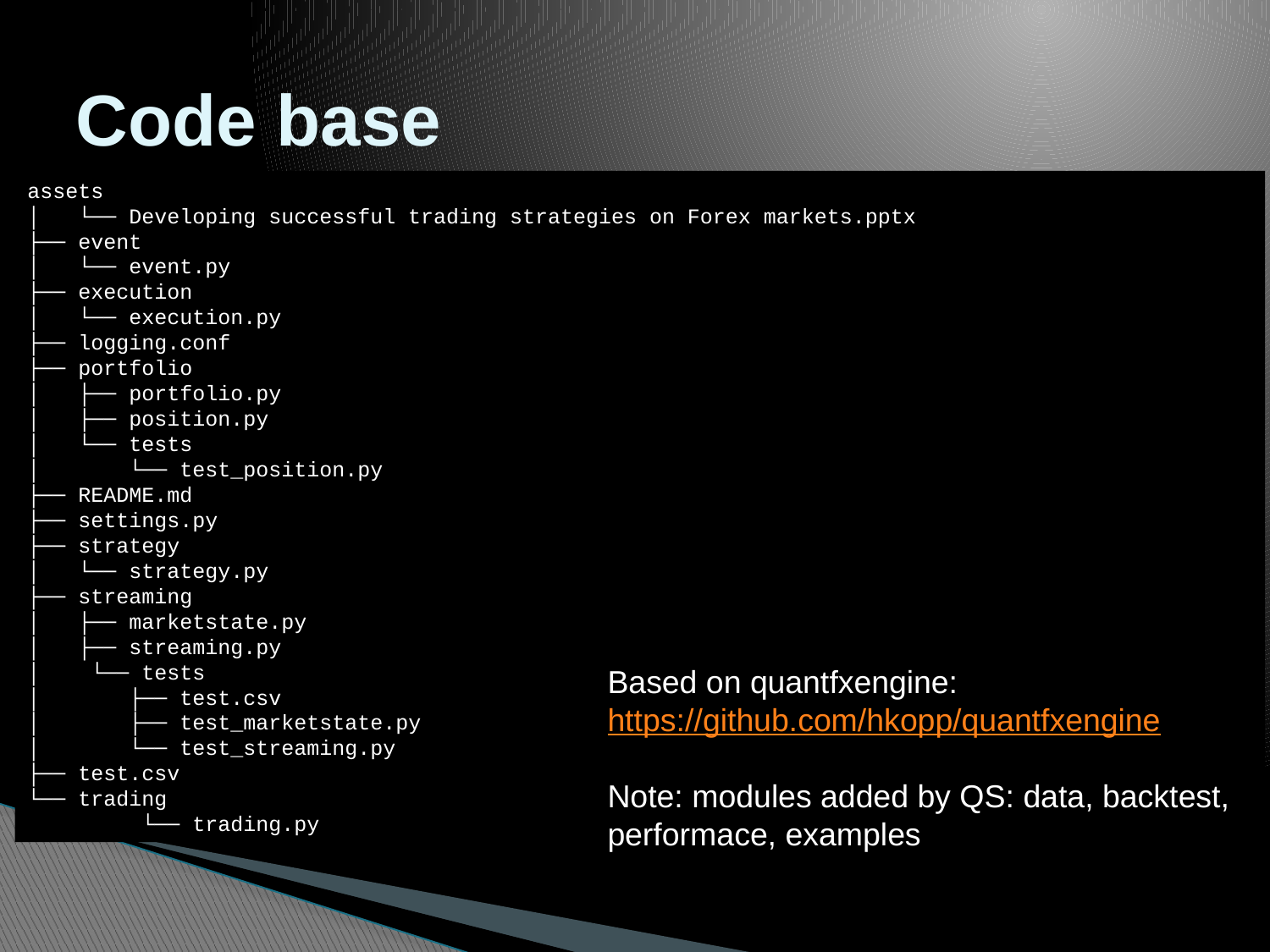

# Code base
assets
│   └── Developing successful trading strategies on Forex markets.pptx
├── event
│   └── event.py
├── execution
│   └── execution.py
├── logging.conf
├── portfolio
│   ├── portfolio.py
│   ├── position.py
│   └── tests
│       └── test_position.py
├── README.md
├── settings.py
├── strategy
│   └── strategy.py
├── streaming
│   ├── marketstate.py
│   ├── streaming.py
│    └── tests
│       ├── test.csv
│       ├── test_marketstate.py
│       └── test_streaming.py
├── test.csv
└── trading
         └── trading.py
Based on quantfxengine:
https://github.com/hkopp/quantfxengine

Note: modules added by QS: data, backtest, performace, examples